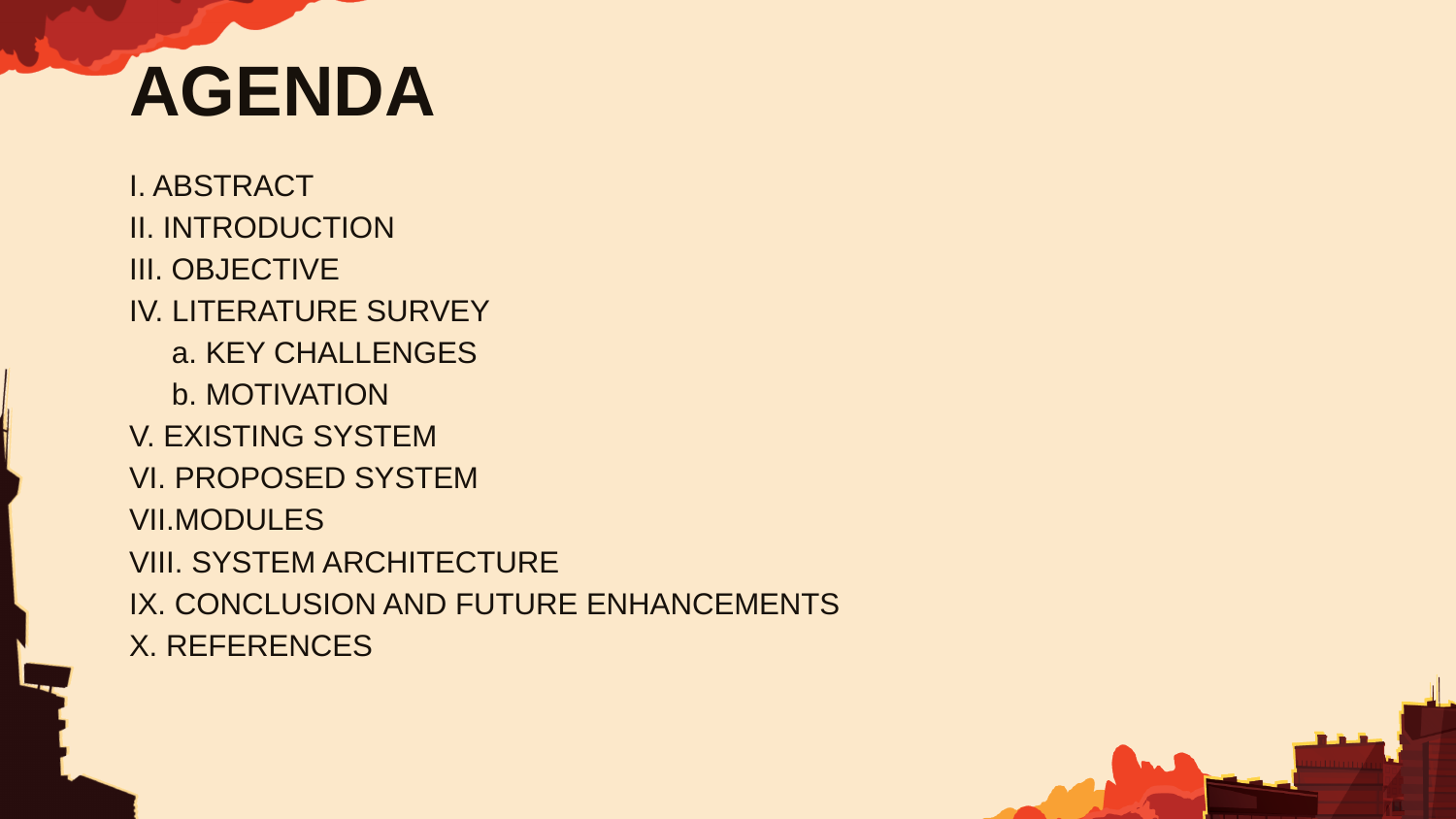

# AGENDA
I. ABSTRACT
II. INTRODUCTION
III. OBJECTIVE
IV. LITERATURE SURVEY
     a. KEY CHALLENGES
     b. MOTIVATION
V. EXISTING SYSTEM
VI. PROPOSED SYSTEM
VII.MODULES
VIII. SYSTEM ARCHITECTURE
IX. CONCLUSION AND FUTURE ENHANCEMENTS
X. REFERENCES